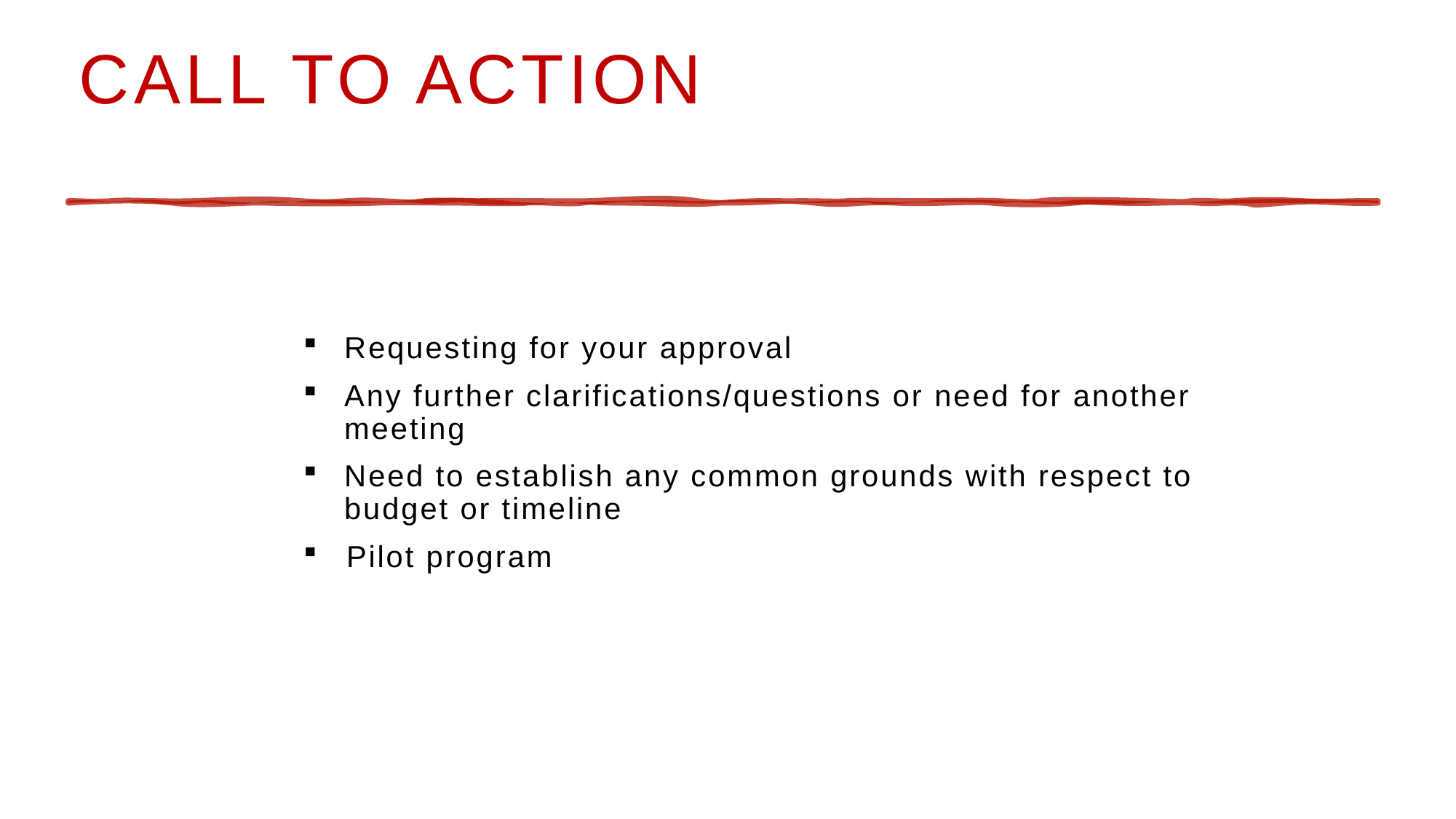

# Call to Action

Requesting for your approval
Any further clarifications/questions or need for another meeting
Need to establish any common grounds with respect to budget or timeline
​Pilot program